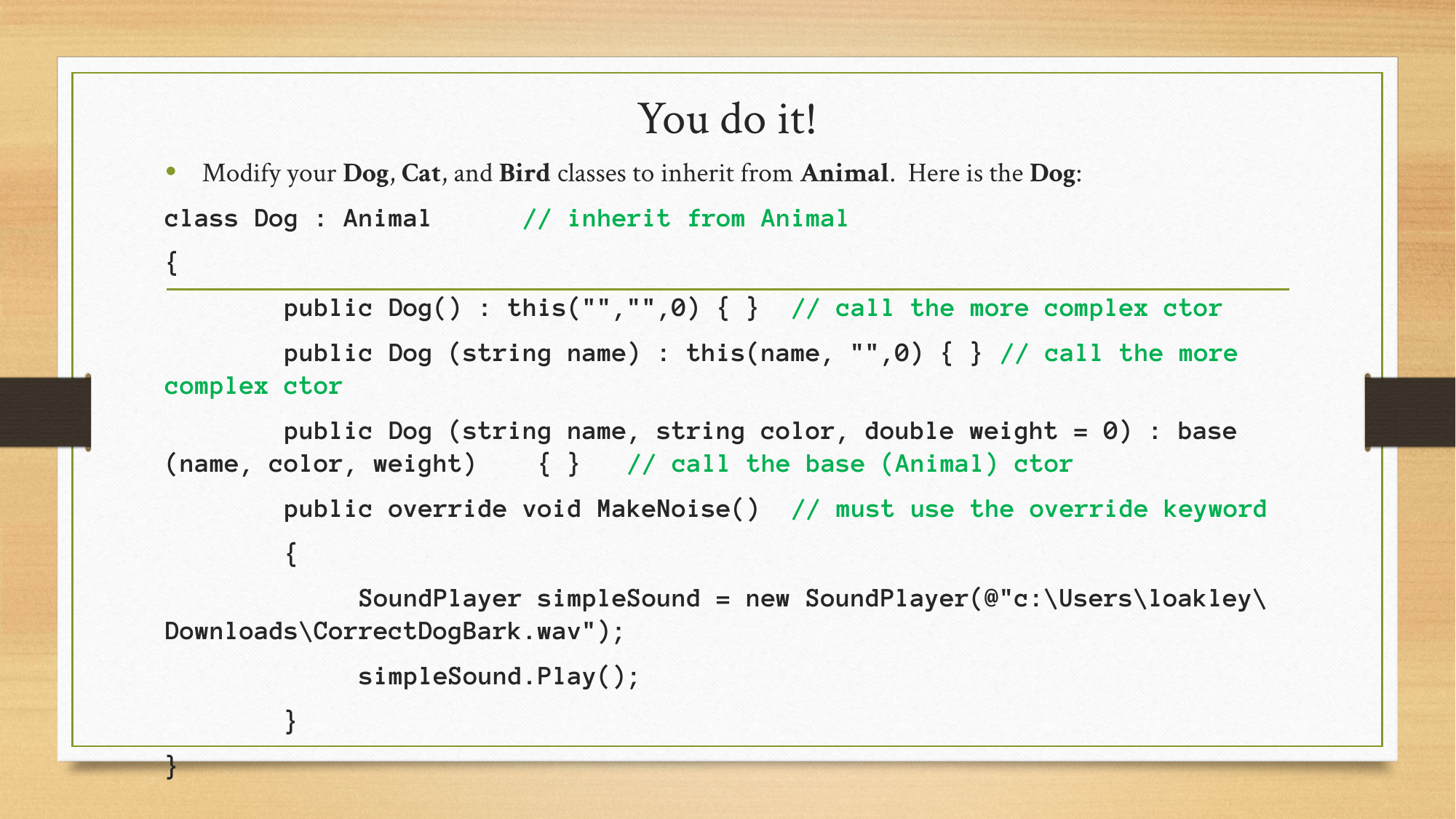

# You do it!
Modify your Dog, Cat, and Bird classes to inherit from Animal.  Here is the Dog:
class Dog : Animal      // inherit from Animal
{
        public Dog() : this("","",0) { }  // call the more complex ctor
        public Dog (string name) : this(name, "",0) { } // call the more complex ctor
        public Dog (string name, string color, double weight = 0) : base (name, color, weight)    { }   // call the base (Animal) ctor
        public override void MakeNoise()  // must use the override keyword
        {
             SoundPlayer simpleSound = new SoundPlayer(@"c:\Users\loakley\Downloads\CorrectDogBark.wav");
             simpleSound.Play();
        }
}